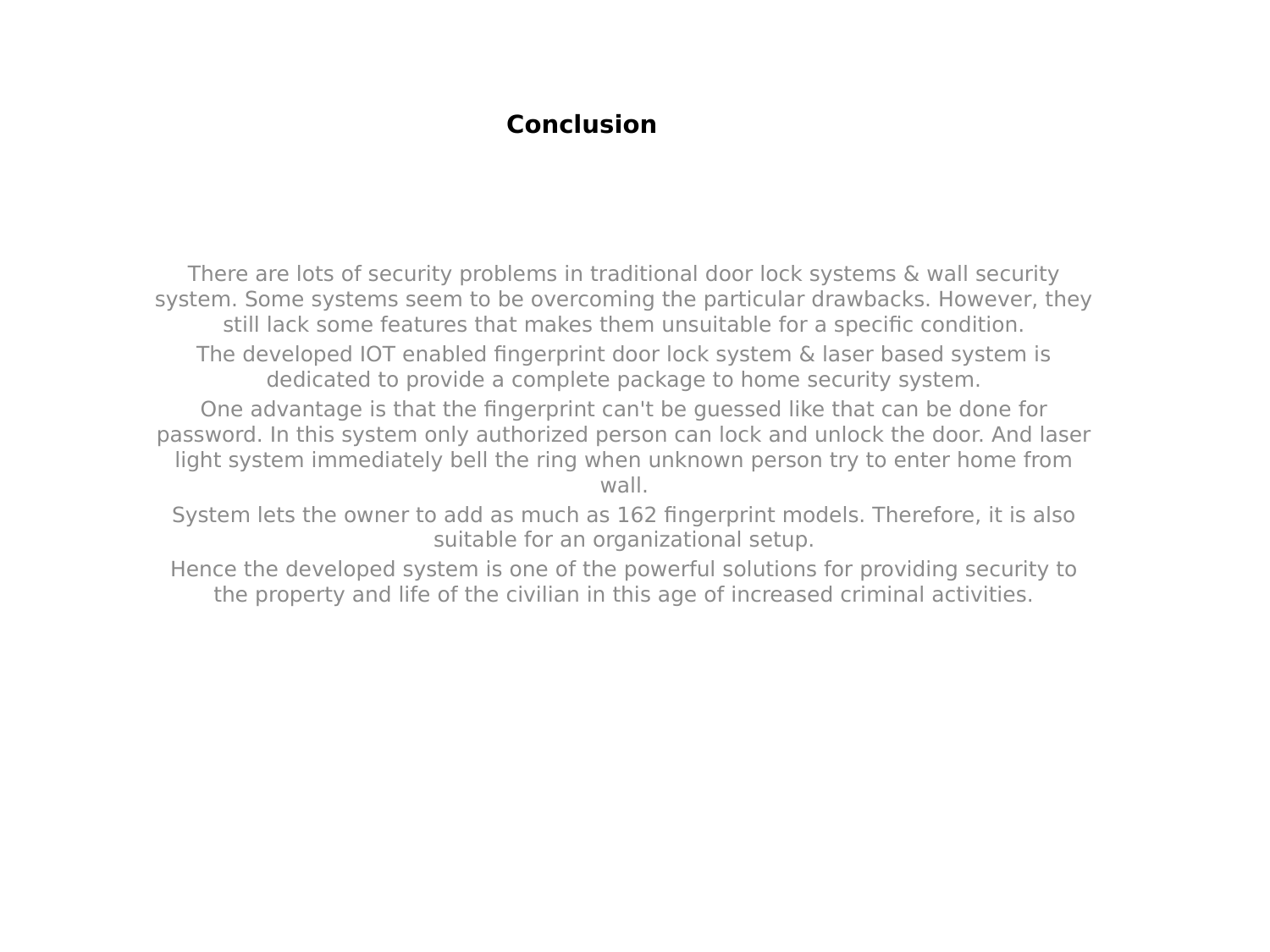

# Conclusion
There are lots of security problems in traditional door lock systems & wall security system. Some systems seem to be overcoming the particular drawbacks. However, they still lack some features that makes them unsuitable for a specific condition.
The developed IOT enabled fingerprint door lock system & laser based system is dedicated to provide a complete package to home security system.
One advantage is that the fingerprint can't be guessed like that can be done for password. In this system only authorized person can lock and unlock the door. And laser light system immediately bell the ring when unknown person try to enter home from wall.
System lets the owner to add as much as 162 fingerprint models. Therefore, it is also suitable for an organizational setup.
Hence the developed system is one of the powerful solutions for providing security to the property and life of the civilian in this age of increased criminal activities.